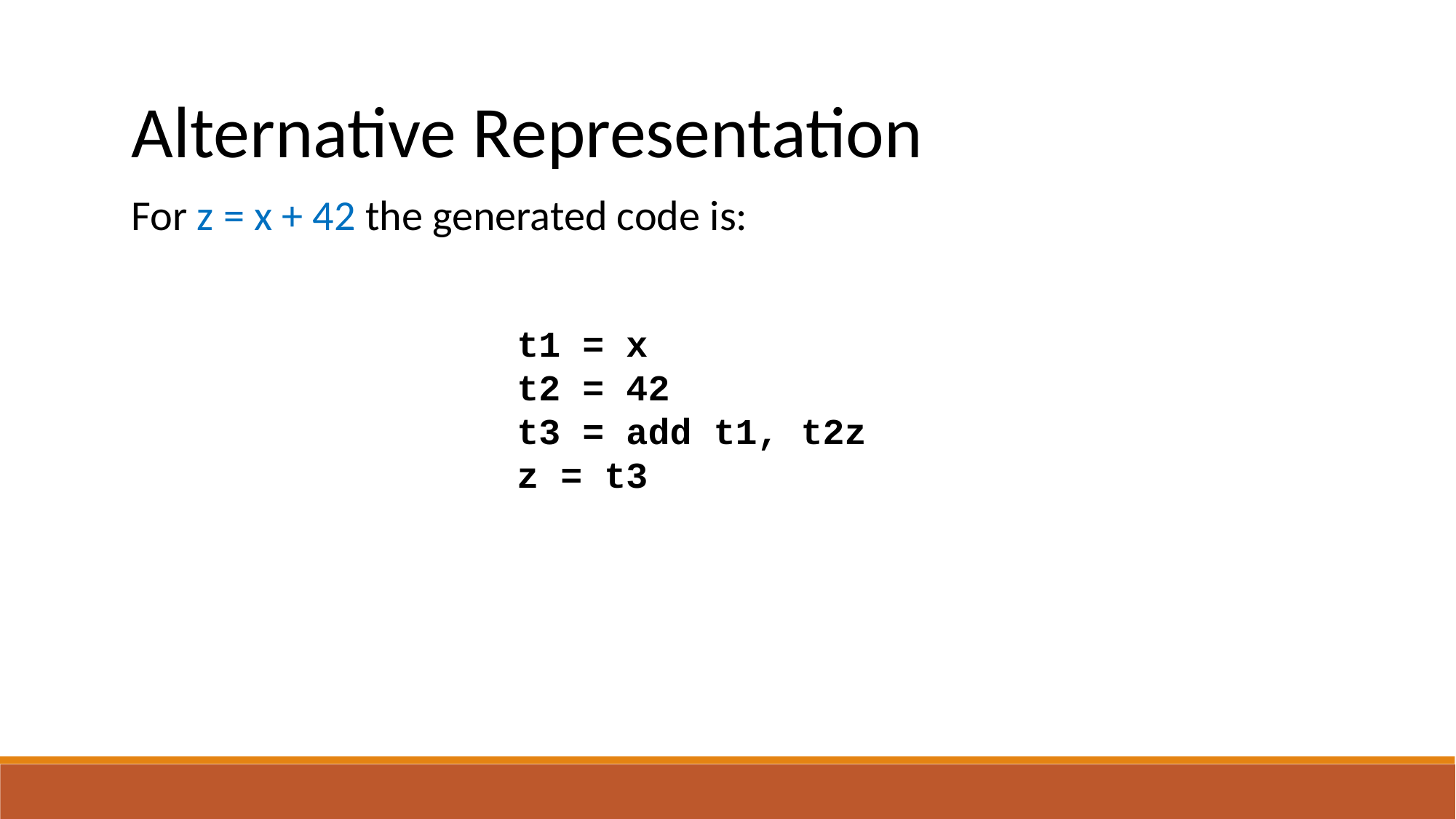

Alternative Representation
For z = x + 42 the generated code is:
t1 = x
t2 = 42
t3 = add t1, t2z
z = t3